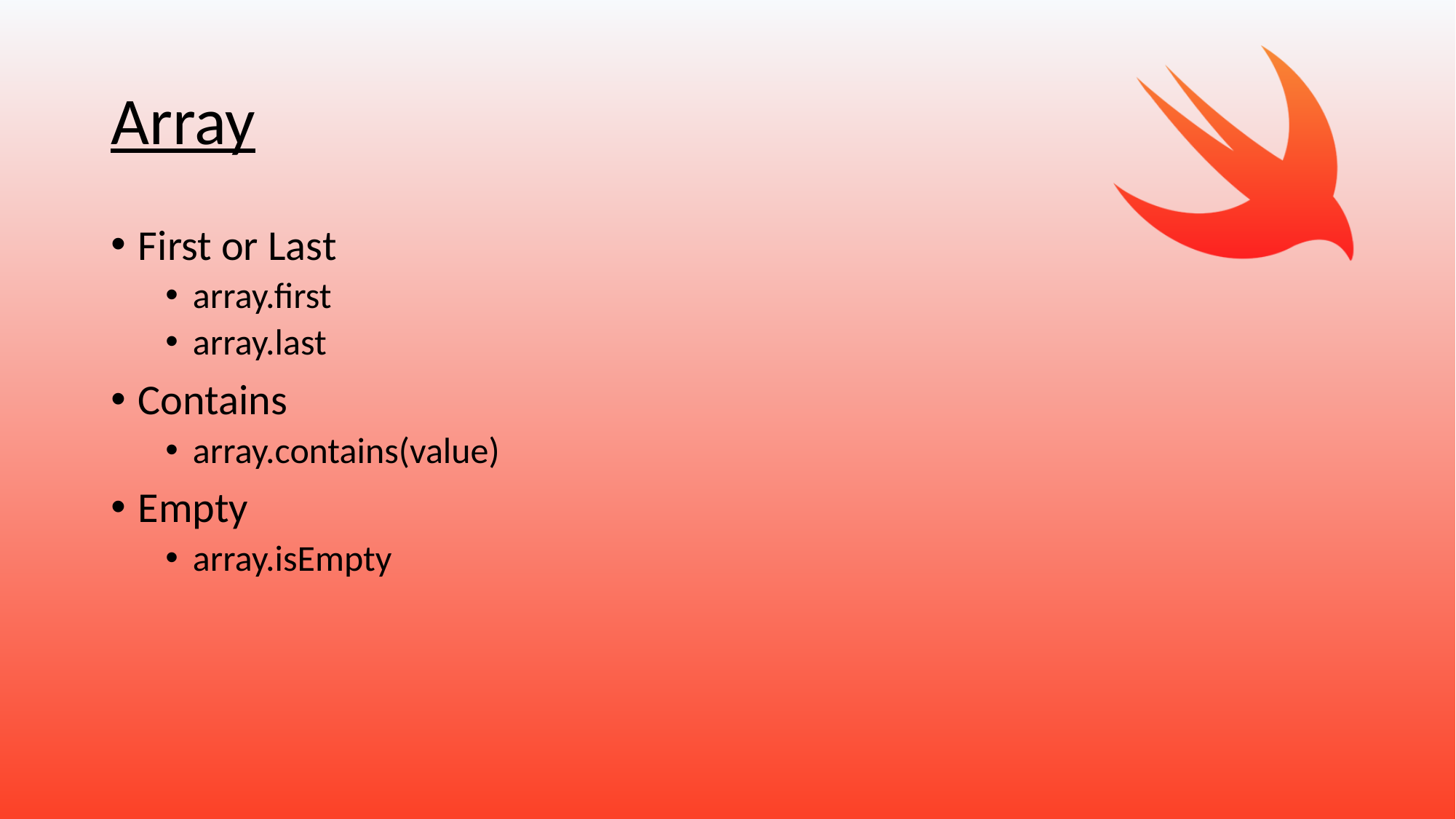

# Array
First or Last
array.first
array.last
Contains
array.contains(value)
Empty
array.isEmpty